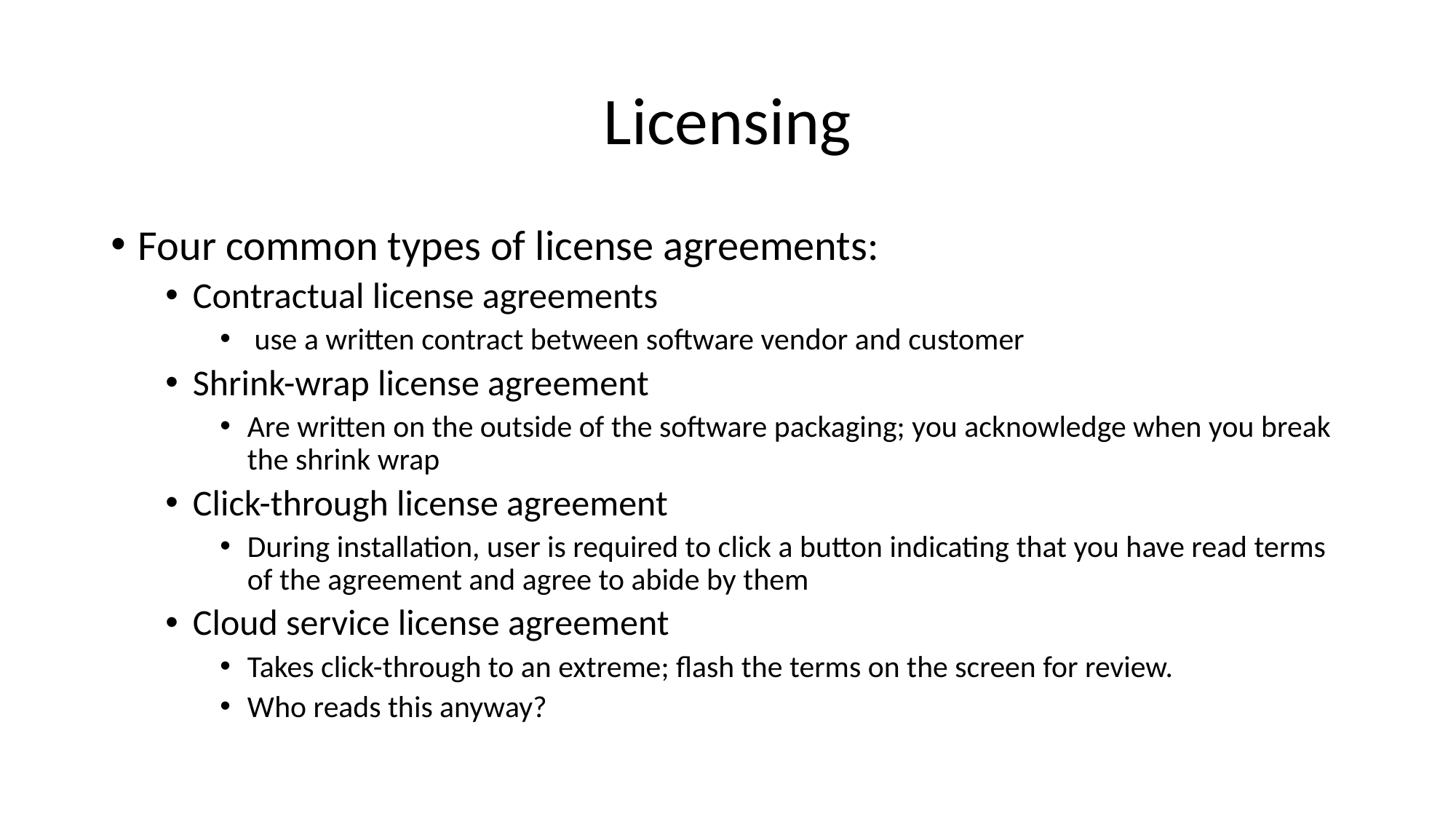

# Licensing
Four common types of license agreements:
Contractual license agreements
 use a written contract between software vendor and customer
Shrink-wrap license agreement
Are written on the outside of the software packaging; you acknowledge when you break the shrink wrap
Click-through license agreement
During installation, user is required to click a button indicating that you have read terms of the agreement and agree to abide by them
Cloud service license agreement
Takes click-through to an extreme; flash the terms on the screen for review.
Who reads this anyway?